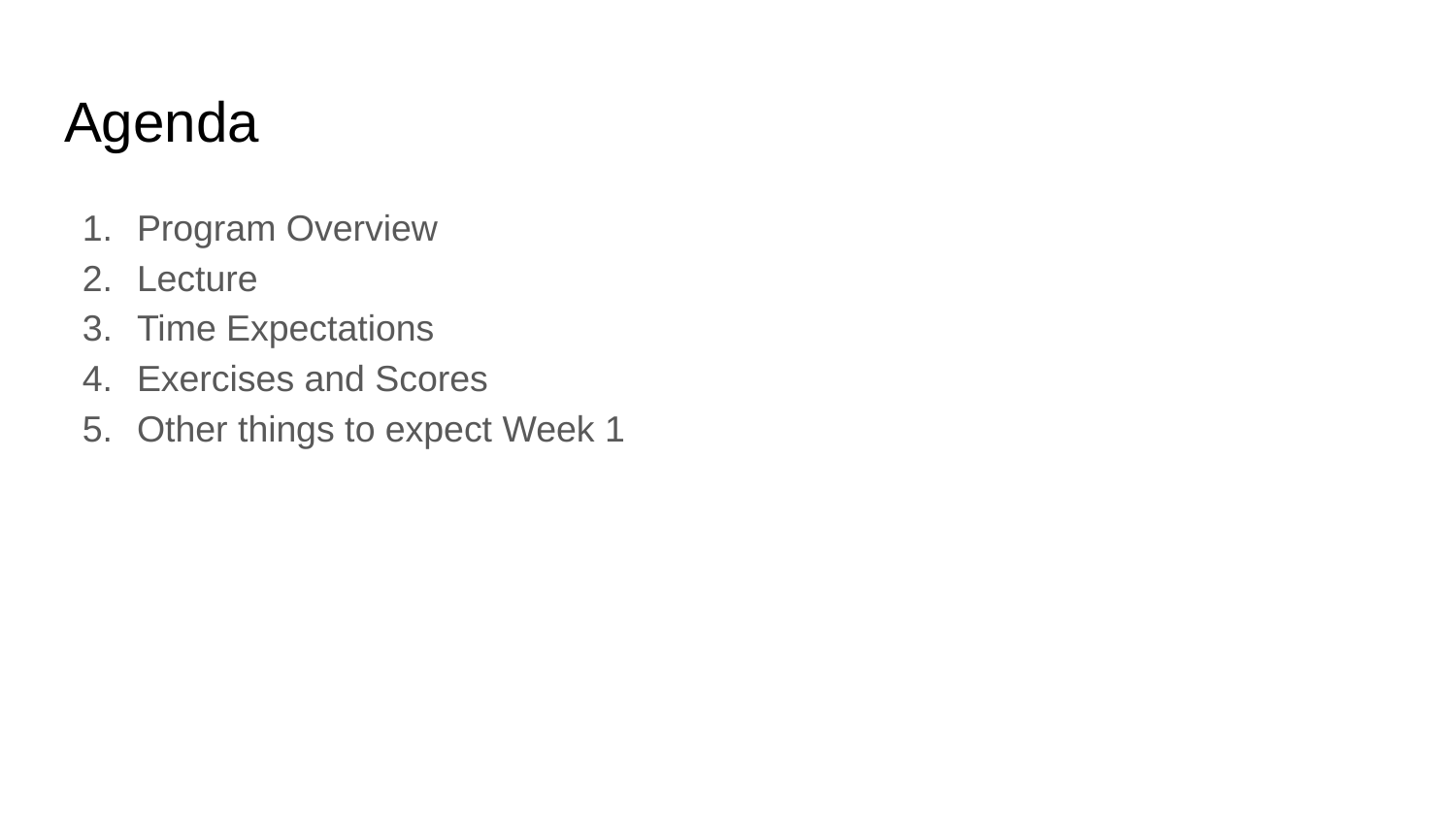

# Agenda
Program Overview
Lecture
Time Expectations
Exercises and Scores
Other things to expect Week 1